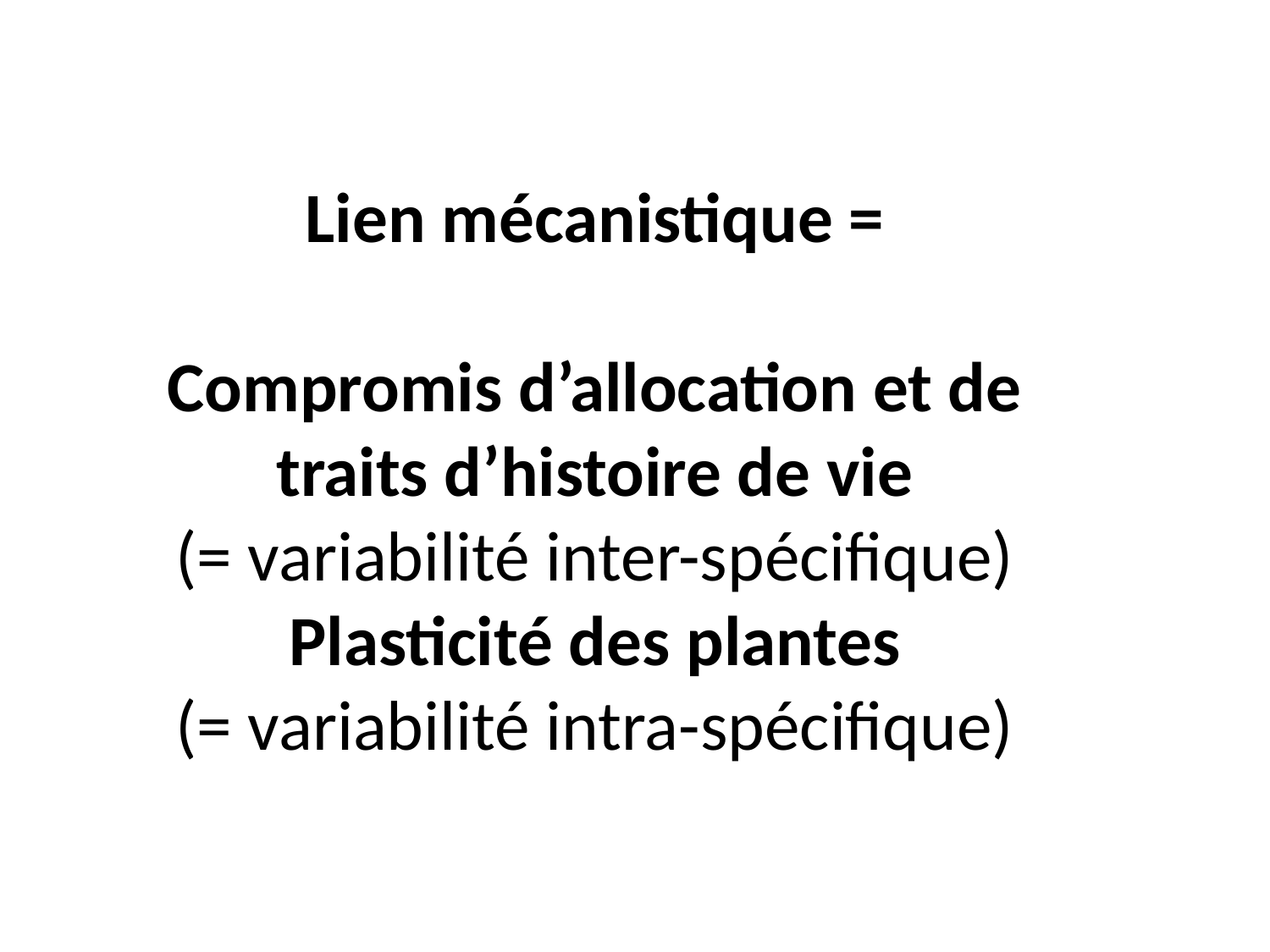

Lien mécanistique =

Compromis d’allocation et de traits d’histoire de vie
(= variabilité inter-spécifique)
Plasticité des plantes
(= variabilité intra-spécifique)